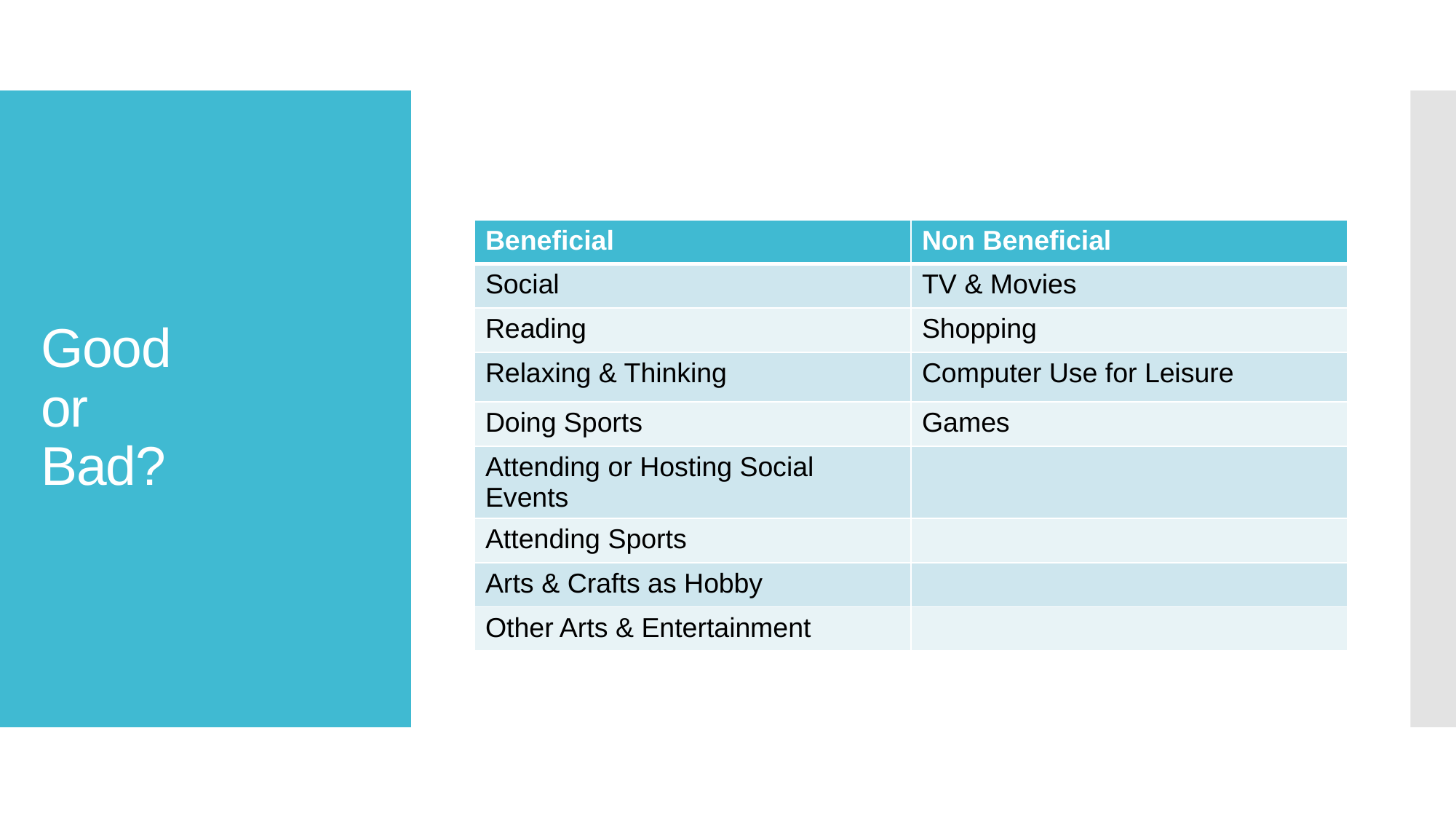

# Good or Bad?
| Beneficial | Non Beneficial |
| --- | --- |
| Social | TV & Movies |
| Reading | Shopping |
| Relaxing & Thinking | Computer Use for Leisure |
| Doing Sports | Games |
| Attending or Hosting Social Events |  |
| Attending Sports |  |
| Arts & Crafts as Hobby |  |
| Other Arts & Entertainment |  |